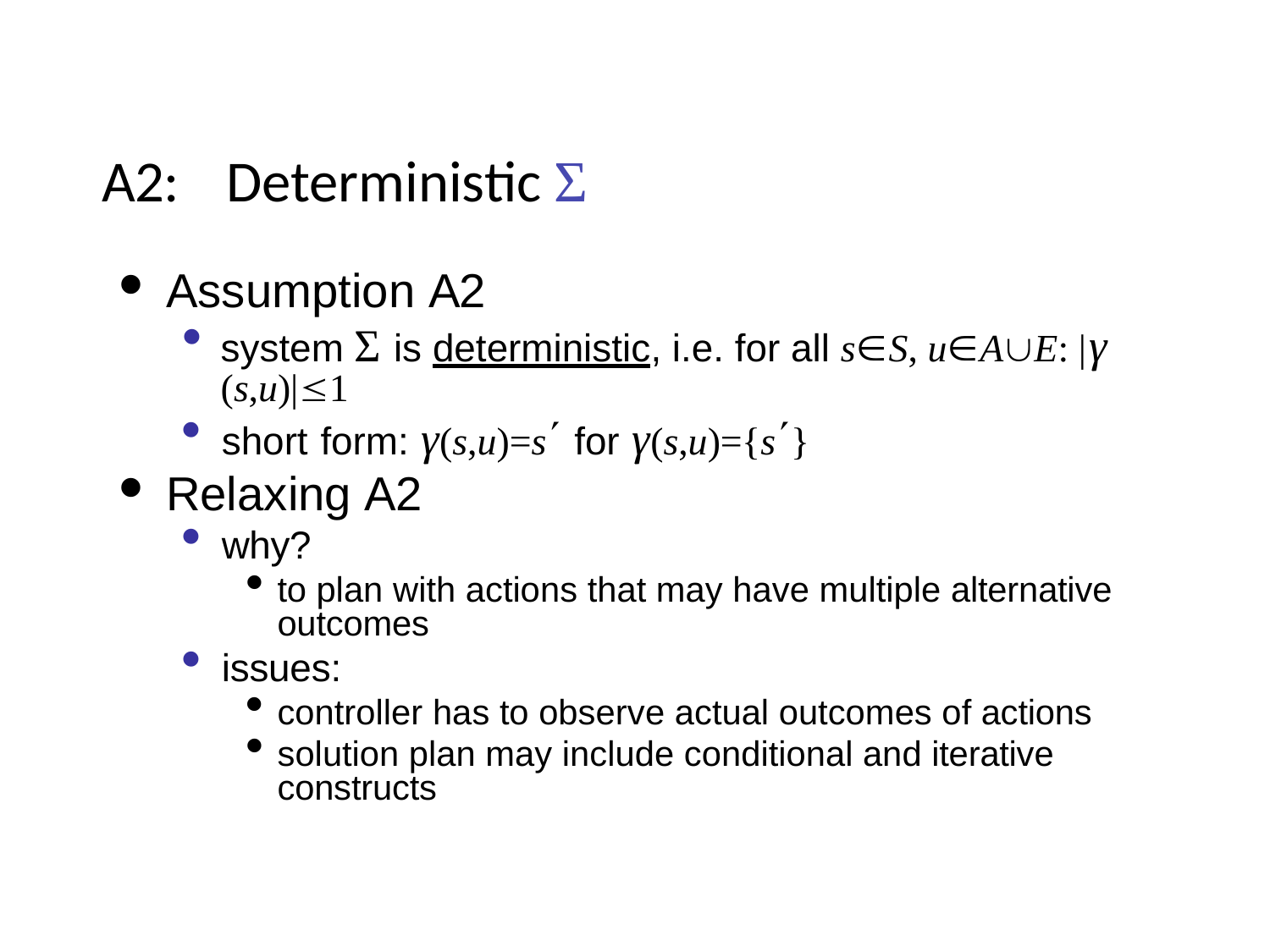

# A2:	Deterministic Σ
Assumption A2
system Σ is deterministic, i.e. for all s∈S, u∈A∪E: |γ (s,u)|≤1
short form: γ(s,u)=s′ for γ(s,u)={s′}
Relaxing A2
why?
to plan with actions that may have multiple alternative outcomes
issues:
controller has to observe actual outcomes of actions
solution plan may include conditional and iterative constructs